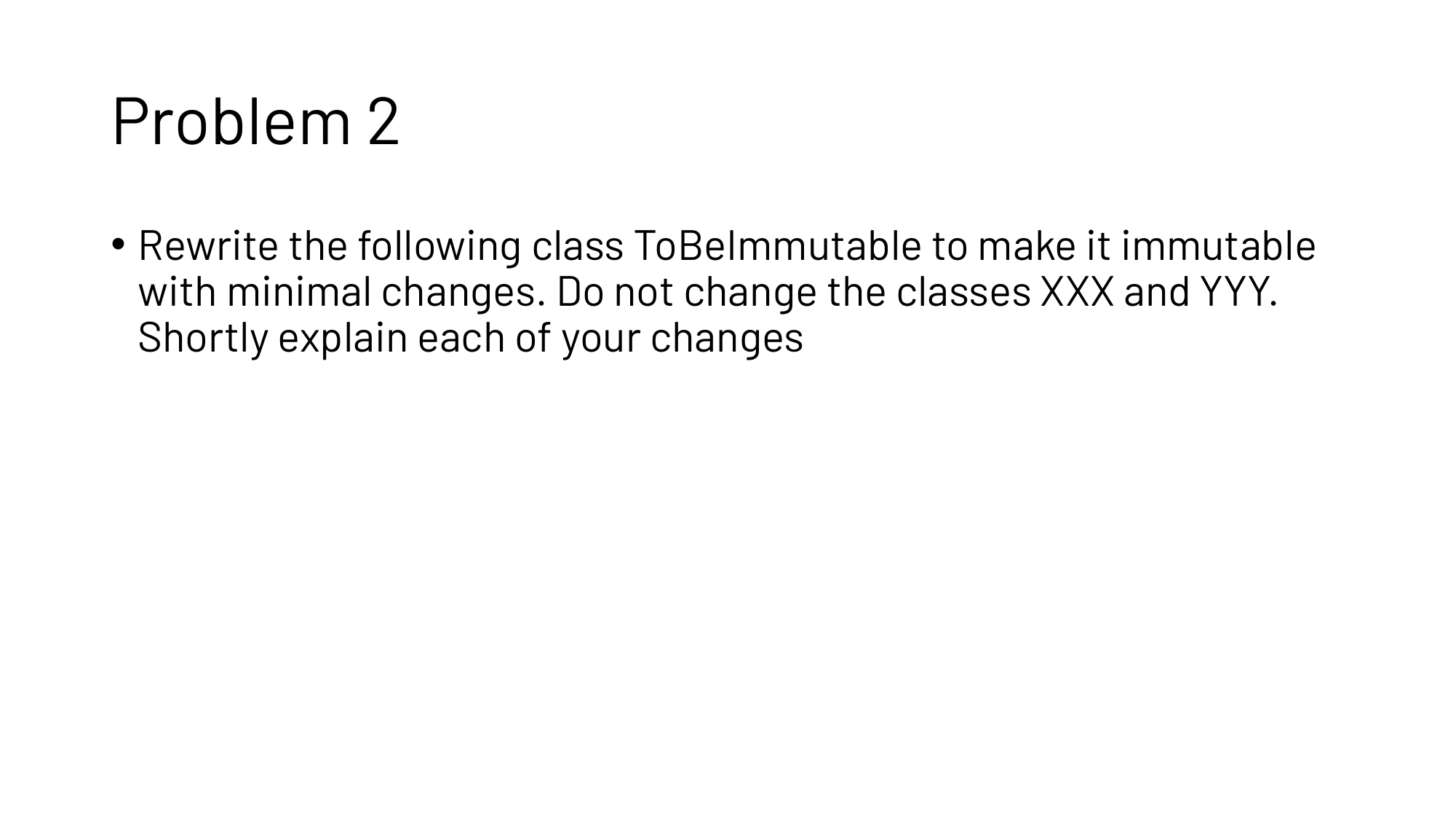

# Problem 2
Rewrite the following class ToBeImmutable to make it immutable with minimal changes. Do not change the classes XXX and YYY. Shortly explain each of your changes